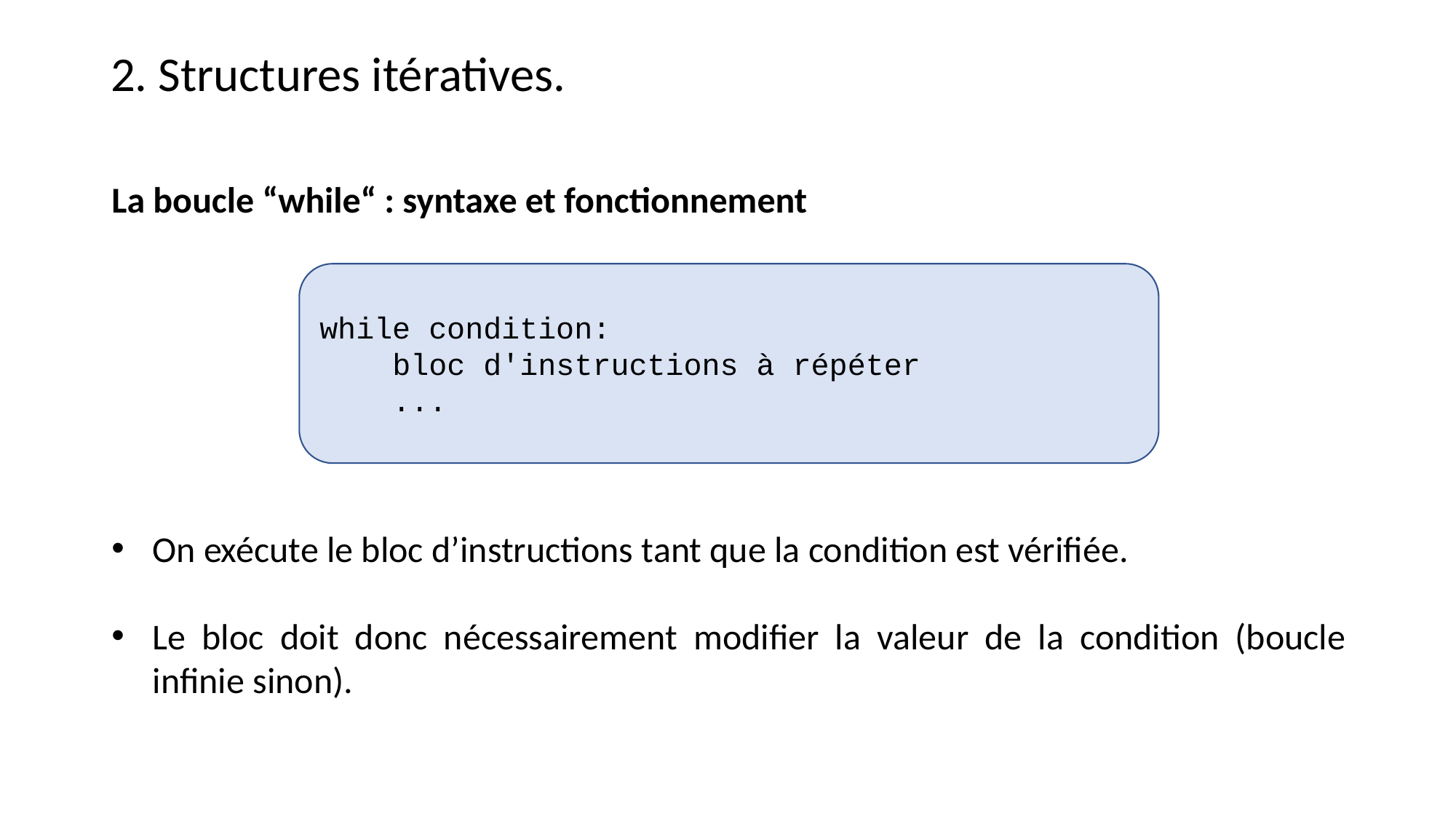

2. Structures itératives.
La boucle “while“ : syntaxe et fonctionnement

On exécute le bloc d’instructions tant que la condition est vérifiée.

Le bloc doit donc nécessairement modifier la valeur de la condition (boucle infinie sinon).

while condition:
    bloc d'instructions à répéter
    ...